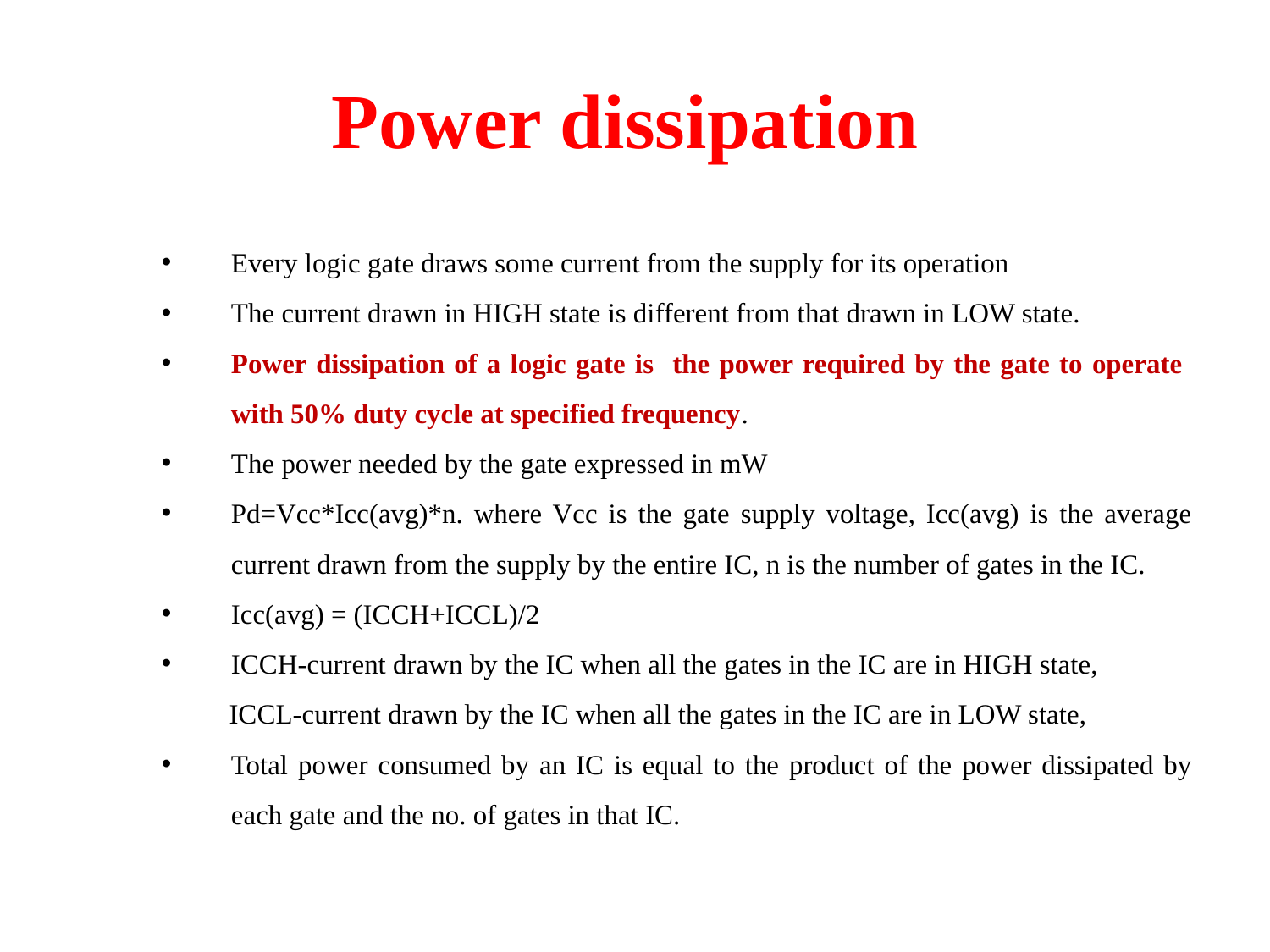

# Power dissipation
Every logic gate draws some current from the supply for its operation
The current drawn in HIGH state is different from that drawn in LOW state.
Power dissipation of a logic gate is  the power required by the gate to operate  with 50% duty cycle at specified frequency.
The power needed by the gate expressed in mW
Pd=Vcc*Icc(avg)*n. where Vcc is the gate supply voltage, Icc(avg) is the average current drawn from the supply by the entire IC, n is the number of gates in the IC.
Icc(avg) = (ICCH+ICCL)/2
ICCH-current drawn by the IC when all the gates in the IC are in HIGH state,
     ICCL-current drawn by the IC when all the gates in the IC are in LOW state,
Total power consumed by an IC is equal to the product of the power dissipated by each gate and the no. of gates in that IC.